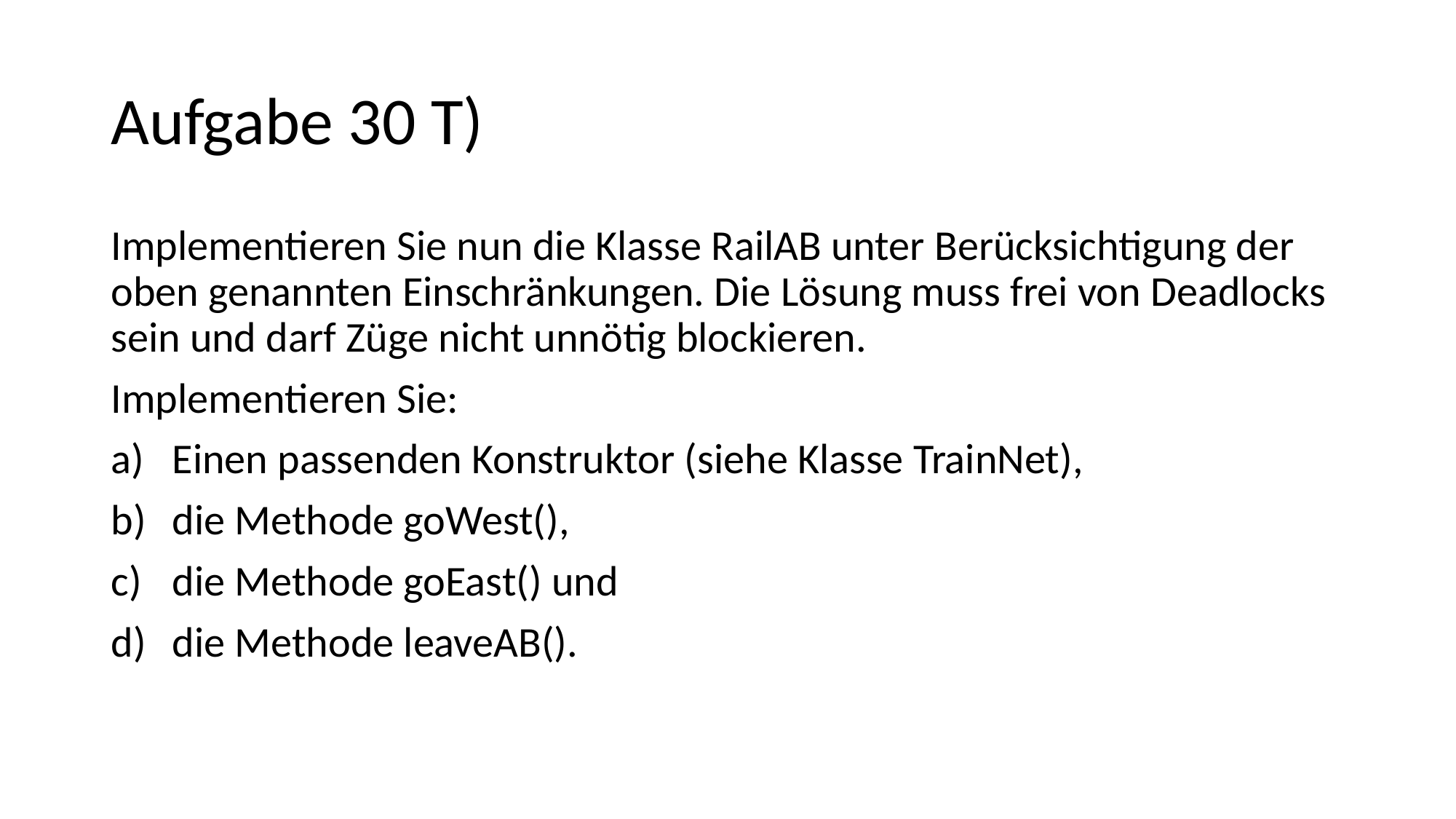

# Aufgabe 30 T)
Implementieren Sie nun die Klasse RailAB unter Berücksichtigung der oben genannten Einschränkungen. Die Lösung muss frei von Deadlocks sein und darf Züge nicht unnötig blockieren.
Implementieren Sie:
Einen passenden Konstruktor (siehe Klasse TrainNet),
die Methode goWest(),
die Methode goEast() und
die Methode leaveAB().